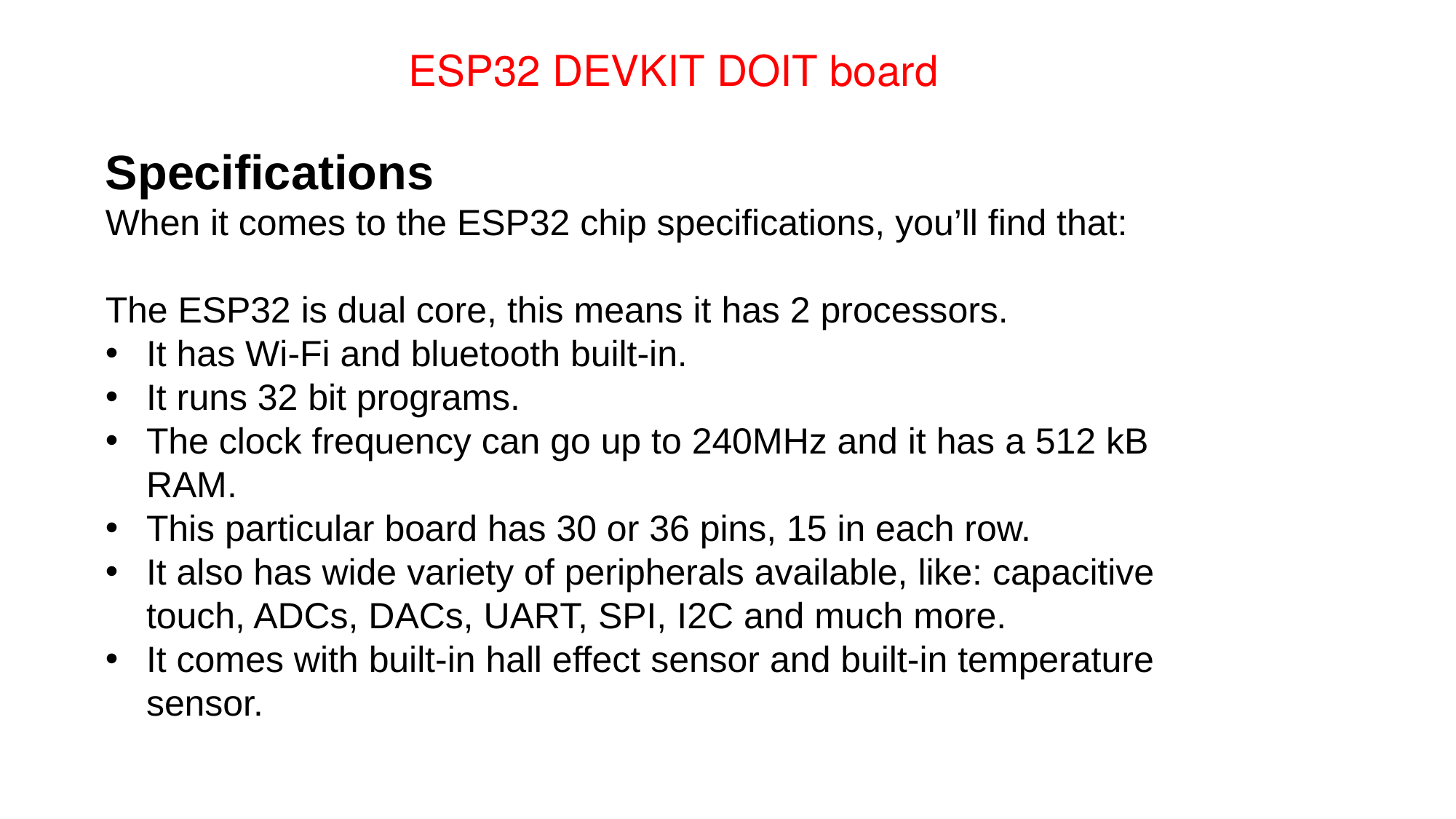

ESP32 DEVKIT DOIT board
Specifications
When it comes to the ESP32 chip specifications, you’ll find that:

The ESP32 is dual core, this means it has 2 processors.
It has Wi-Fi and bluetooth built-in.
It runs 32 bit programs.
The clock frequency can go up to 240MHz and it has a 512 kB RAM.
This particular board has 30 or 36 pins, 15 in each row.
It also has wide variety of peripherals available, like: capacitive touch, ADCs, DACs, UART, SPI, I2C and much more.
It comes with built-in hall effect sensor and built-in temperature sensor.